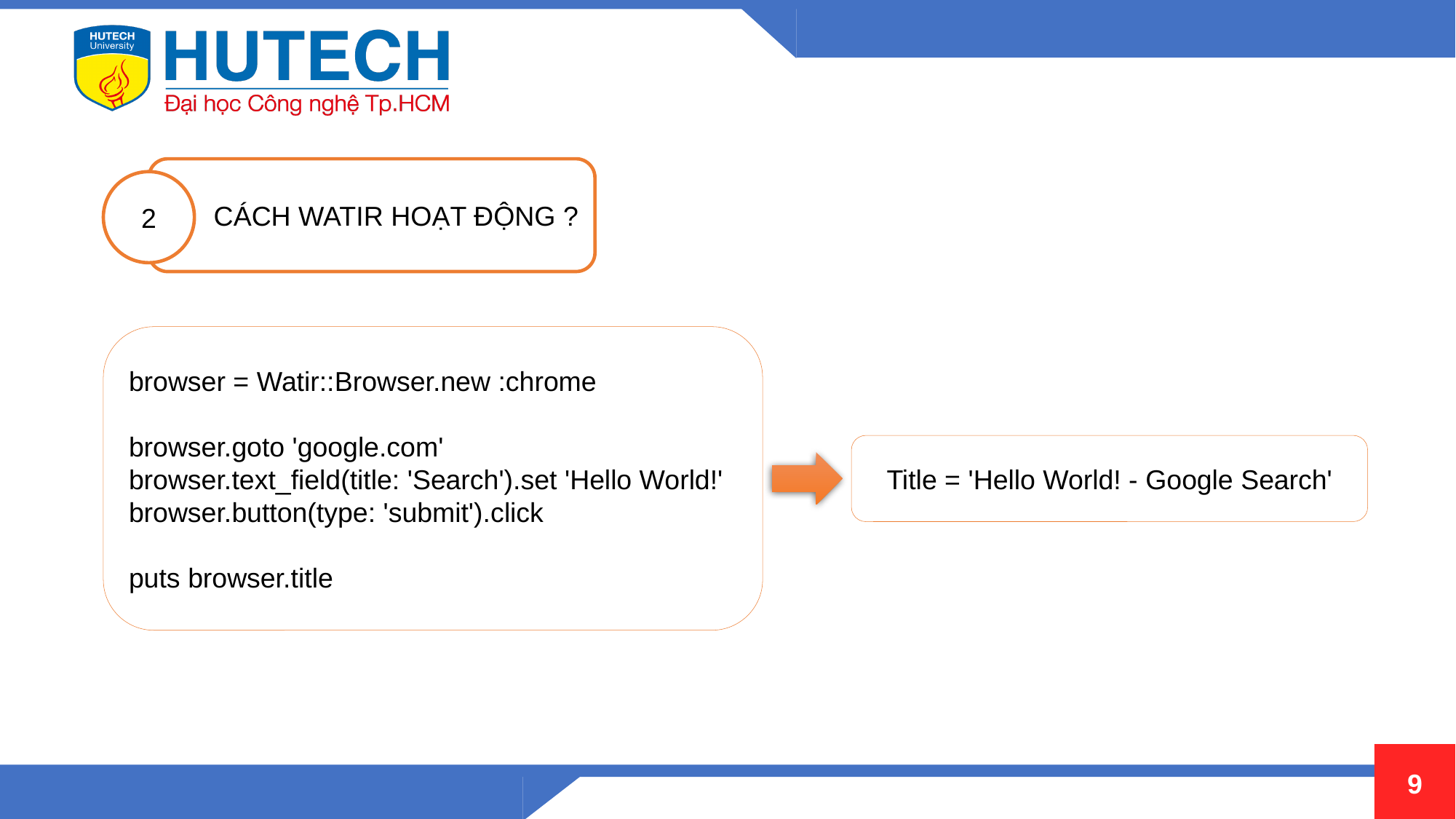

CÁCH WATIR HOẠT ĐỘNG ?
2
browser = Watir::Browser.new :chrome

browser.goto 'google.com'
browser.text_field(title: 'Search').set 'Hello World!'
browser.button(type: 'submit').click

puts browser.title
Title = 'Hello World! - Google Search'